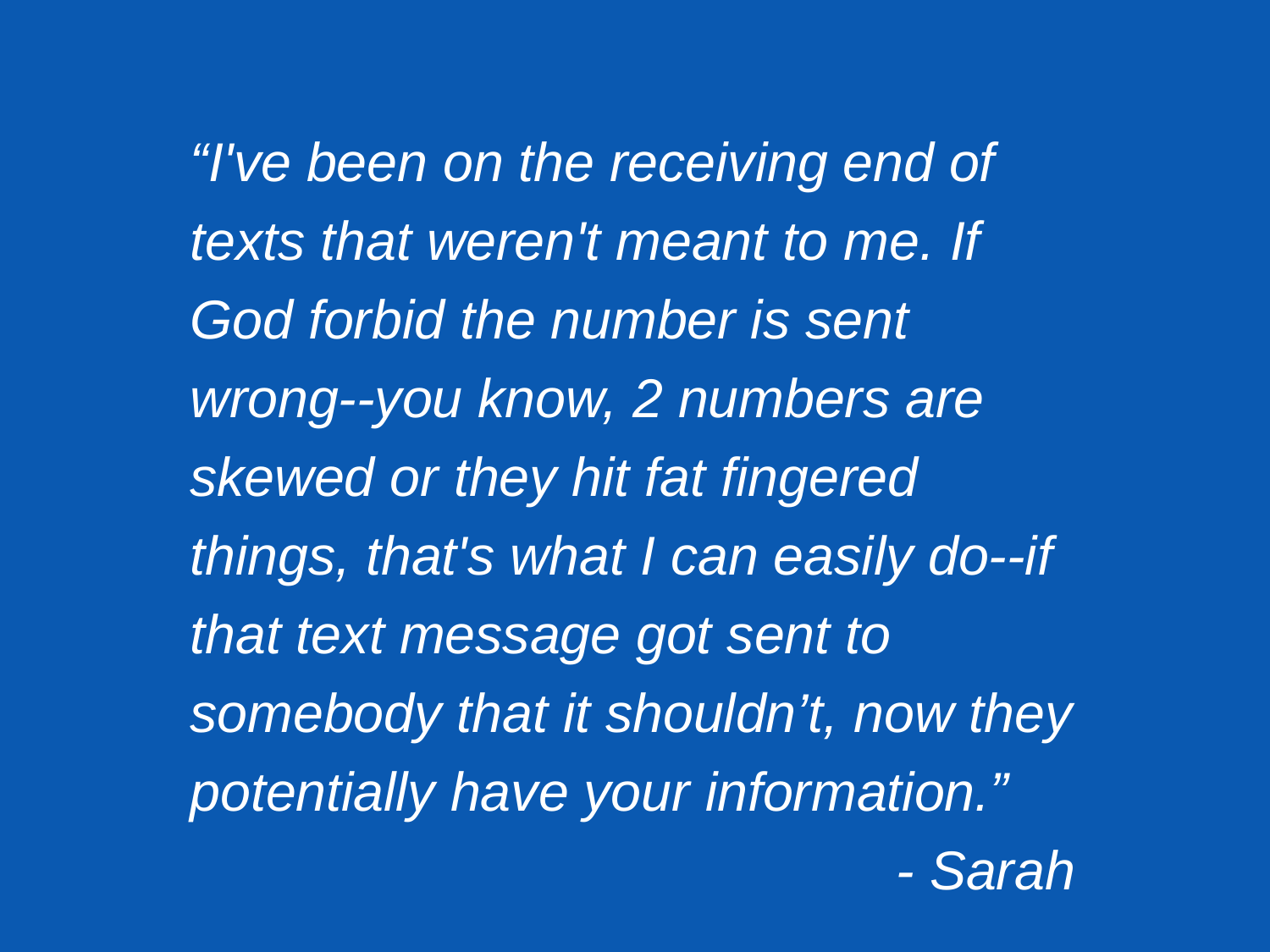

“I've been on the receiving end of texts that weren't meant to me. If God forbid the number is sent wrong--you know, 2 numbers are skewed or they hit fat fingered things, that's what I can easily do--if that text message got sent to somebody that it shouldn’t, now they potentially have your information.”
- Sarah